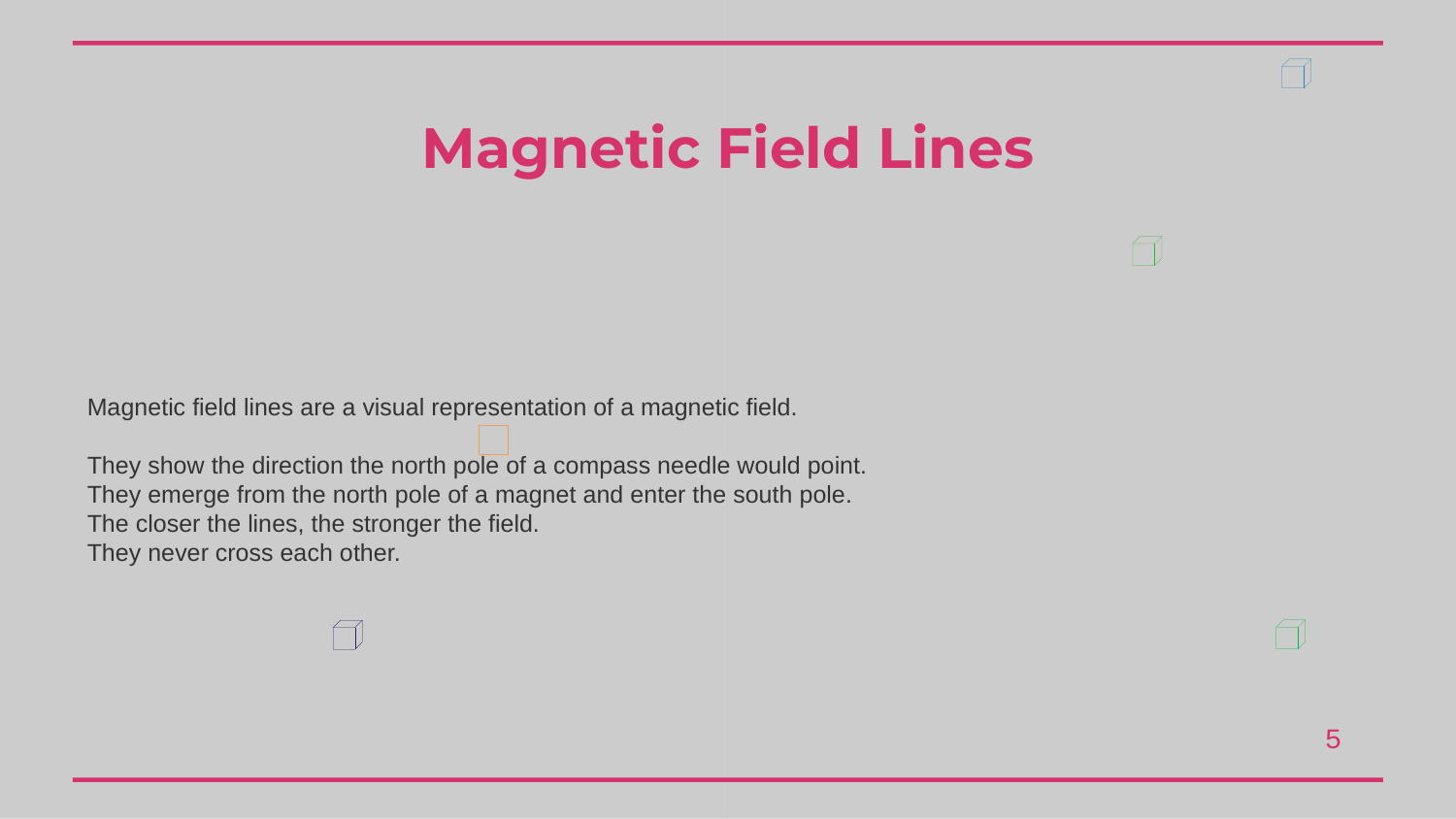

Magnetic Field Lines

Magnetic field lines are a visual representation of a magnetic field.

They show the direction the north pole of a compass needle would point.
They emerge from the north pole of a magnet and enter the south pole.
The closer the lines, the stronger the field.
They never cross each other.

5